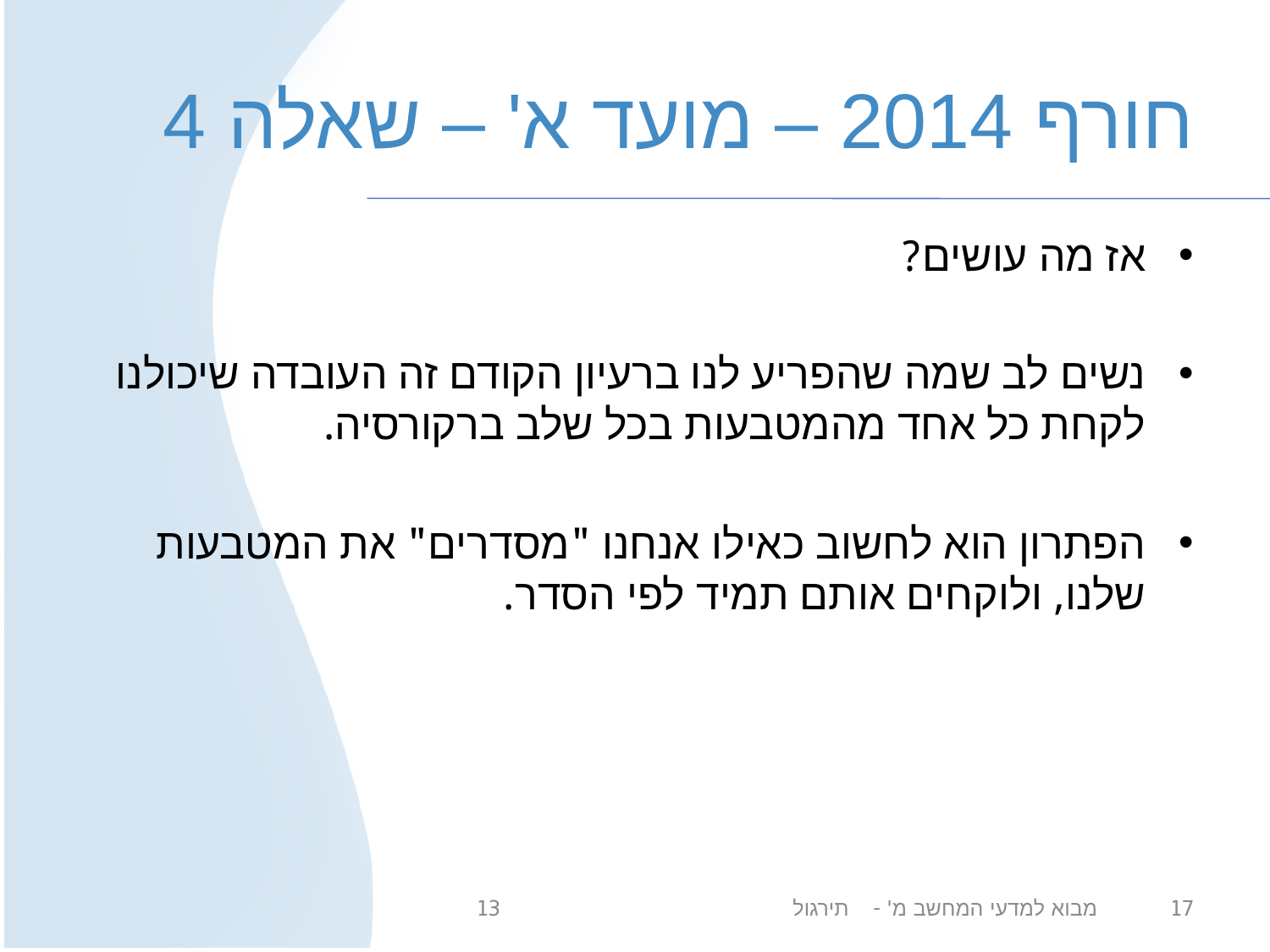

# חורף 2014 – מועד א' – שאלה 4
אז מה עושים?

נשים לב שמה שהפריע לנו ברעיון הקודם זה העובדה שיכולנו לקחת כל אחד מהמטבעות בכל שלב ברקורסיה.

הפתרון הוא לחשוב כאילו אנחנו "מסדרים" את המטבעות שלנו, ולוקחים אותם תמיד לפי הסדר.

מבוא למדעי המחשב מ' - תירגול 13
17